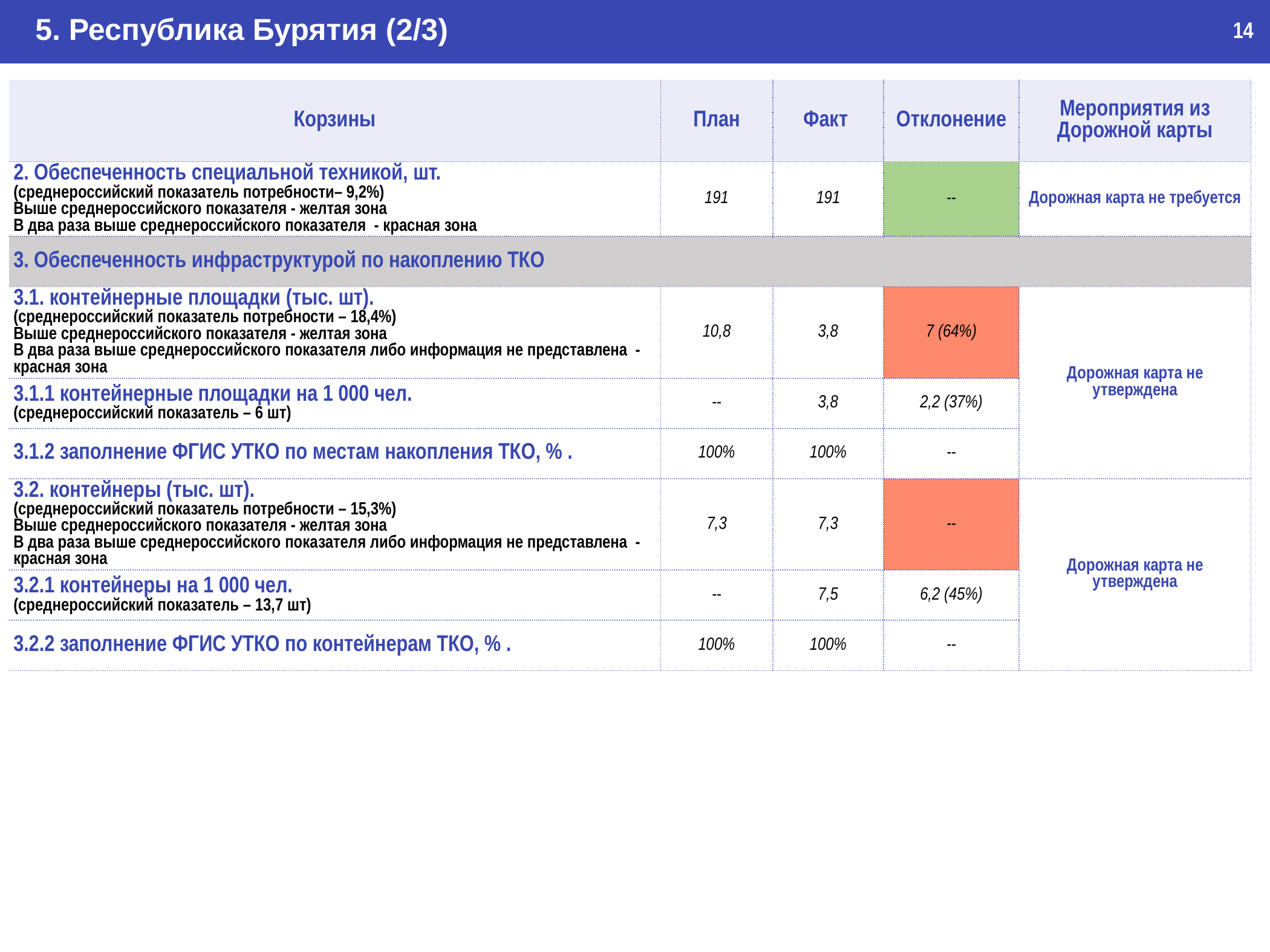

5. Республика Бурятия (2/3)
14
| Корзины | План | Факт | Отклонение | Мероприятия из Дорожной карты |
| --- | --- | --- | --- | --- |
| 2. Обеспеченность специальной техникой, шт. (среднероссийский показатель потребности– 9,2%) Выше среднероссийского показателя - желтая зона В два раза выше среднероссийского показателя - красная зона | 191 | 191 | -- | Дорожная карта не требуется |
| 3. Обеспеченность инфраструктурой по накоплению ТКО |  |  |  |  |
| 3.1. контейнерные площадки (тыс. шт). (среднероссийский показатель потребности – 18,4%) Выше среднероссийского показателя - желтая зона В два раза выше среднероссийского показателя либо информация не представлена - красная зона | 10,8 | 3,8 | 7 (64%) | Дорожная карта не утверждена |
| 3.1.1 контейнерные площадки на 1 000 чел. (среднероссийский показатель – 6 шт) | -- | 3,8 | 2,2 (37%) |  |
| 3.1.2 заполнение ФГИС УТКО по местам накопления ТКО, % . | 100% | 100% | -- |  |
| 3.2. контейнеры (тыс. шт). (среднероссийский показатель потребности – 15,3%) Выше среднероссийского показателя - желтая зона В два раза выше среднероссийского показателя либо информация не представлена - красная зона | 7,3 | 7,3 | -- | Дорожная карта не утверждена |
| 3.2.1 контейнеры на 1 000 чел. (среднероссийский показатель – 13,7 шт) | -- | 7,5 | 6,2 (45%) |  |
| 3.2.2 заполнение ФГИС УТКО по контейнерам ТКО, % . | 100% | 100% | -- |  |